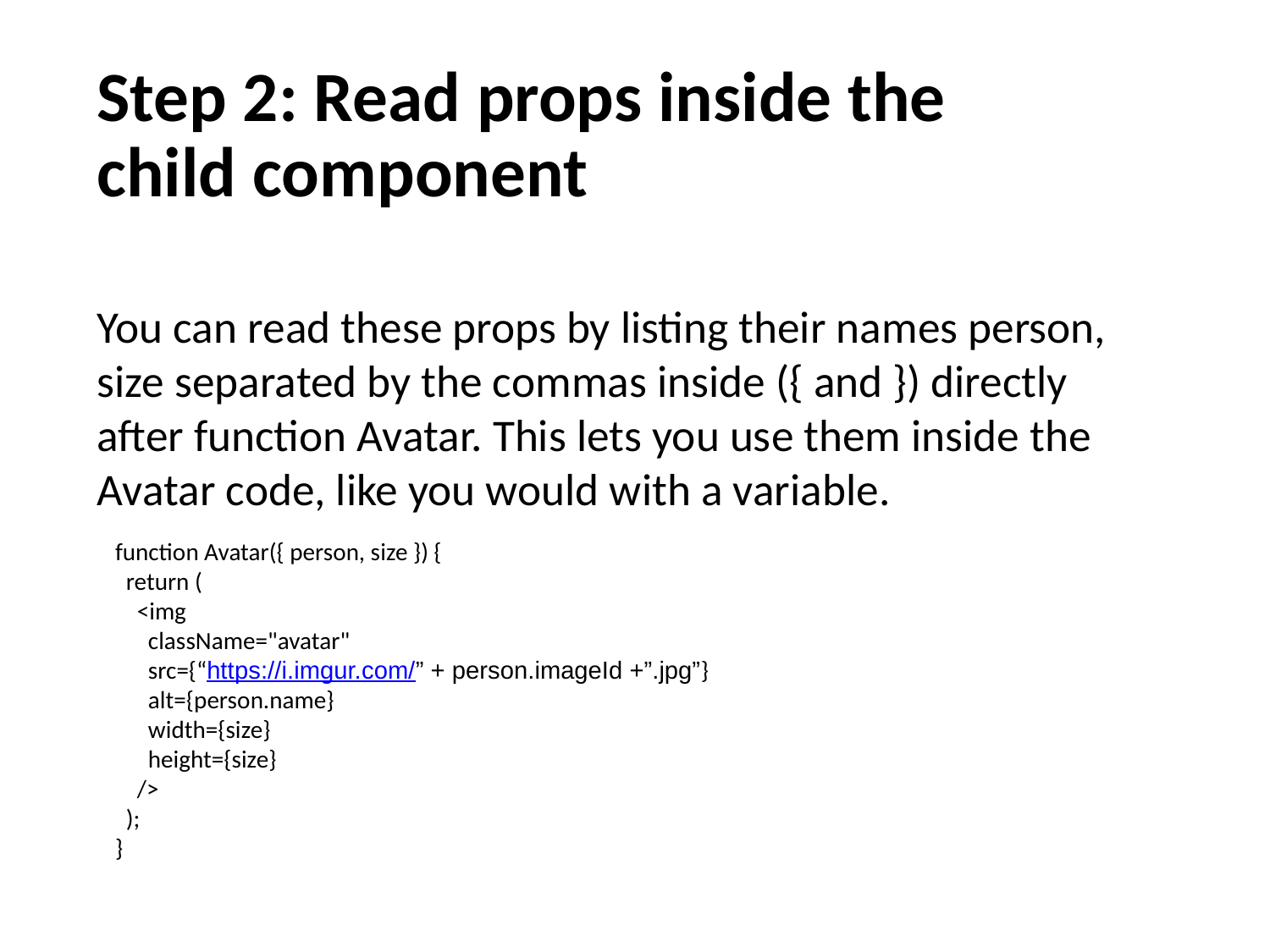

export function getImageUrl(person, size = 's') {
  return (
    'https://i.imgur.com/' +
    person.imageId +
    size +
    '.jpg'
  );
}

# Step 2: Read props inside the child component
You can read these props by listing their names person, size separated by the commas inside ({ and }) directly after function Avatar. This lets you use them inside the Avatar code, like you would with a variable.
function Avatar({ person, size }) {
  return (
    <img
      className="avatar"
      src={“https://i.imgur.com/” + person.imageId +”.jpg”}
      alt={person.name}
      width={size}
      height={size}
    />
  );
}